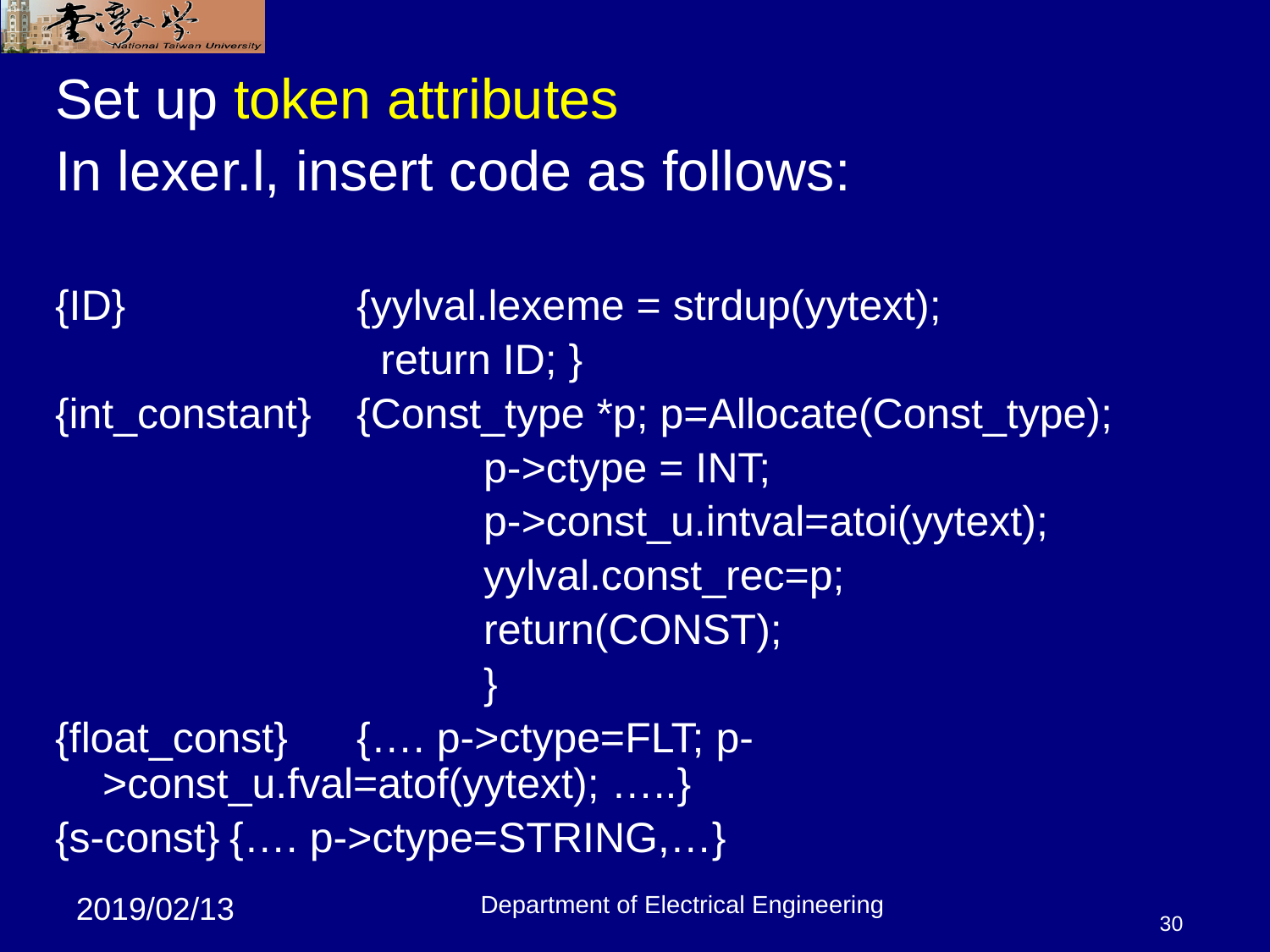

30
Set up token attributes
In lexer.l, insert code as follows:

{ID}		{yylval.lexeme = strdup(yytext);
			  return ID; }
{int_constant} 	{Const_type *p; p=Allocate(Const_type);
				p->ctype = INT;
				p->const_u.intval=atoi(yytext);
				yylval.const_rec=p;
				return(CONST);
				}
{float_const}	{…. p->ctype=FLT; p->const_u.fval=atof(yytext); …..}
{s-const}	{…. p->ctype=STRING,…}

Department of Electrical Engineering